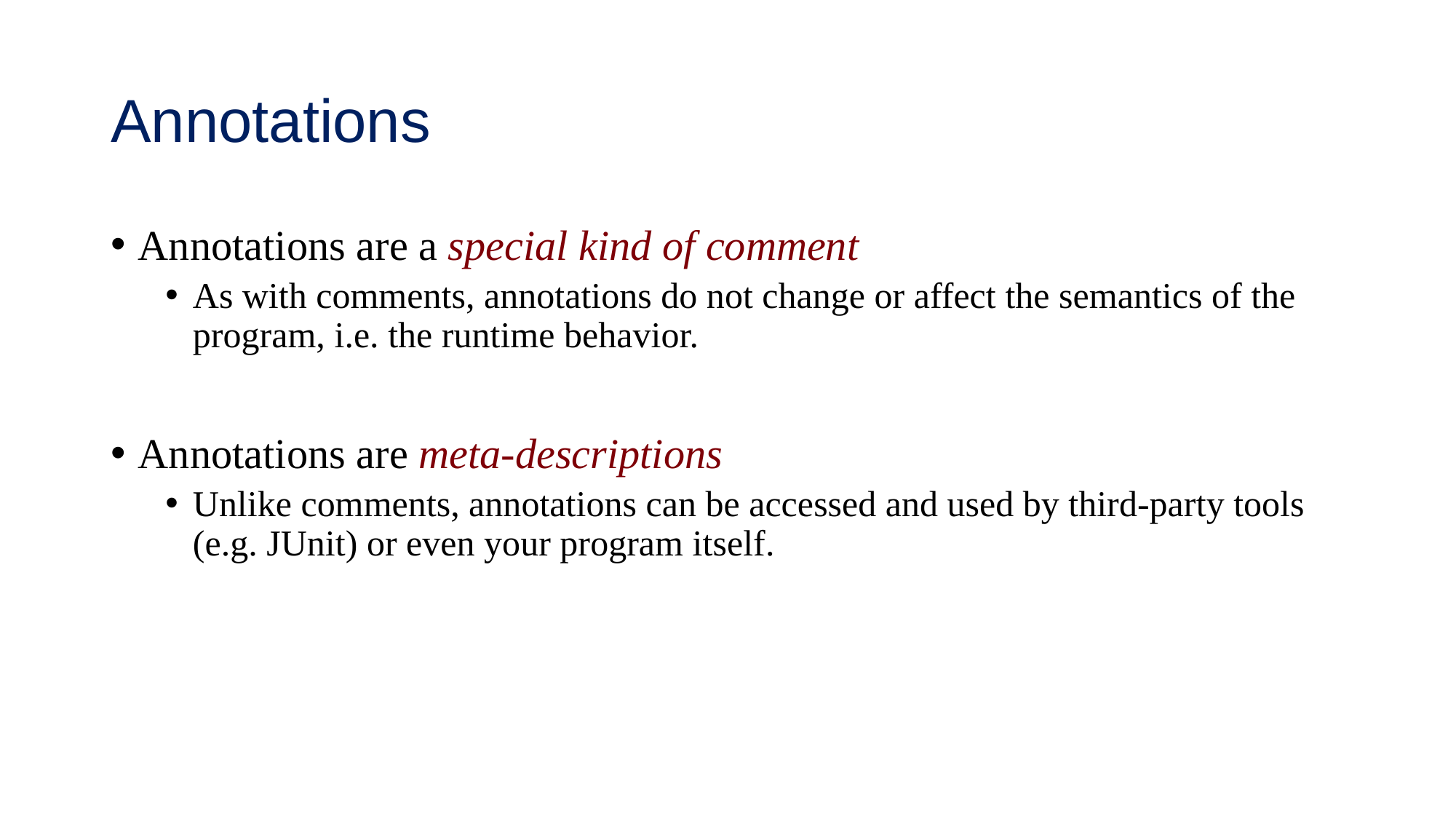

# Annotations
Annotations are a special kind of comment
As with comments, annotations do not change or affect the semantics of the program, i.e. the runtime behavior.

Annotations are meta-descriptions
Unlike comments, annotations can be accessed and used by third-party tools (e.g. JUnit) or even your program itself.